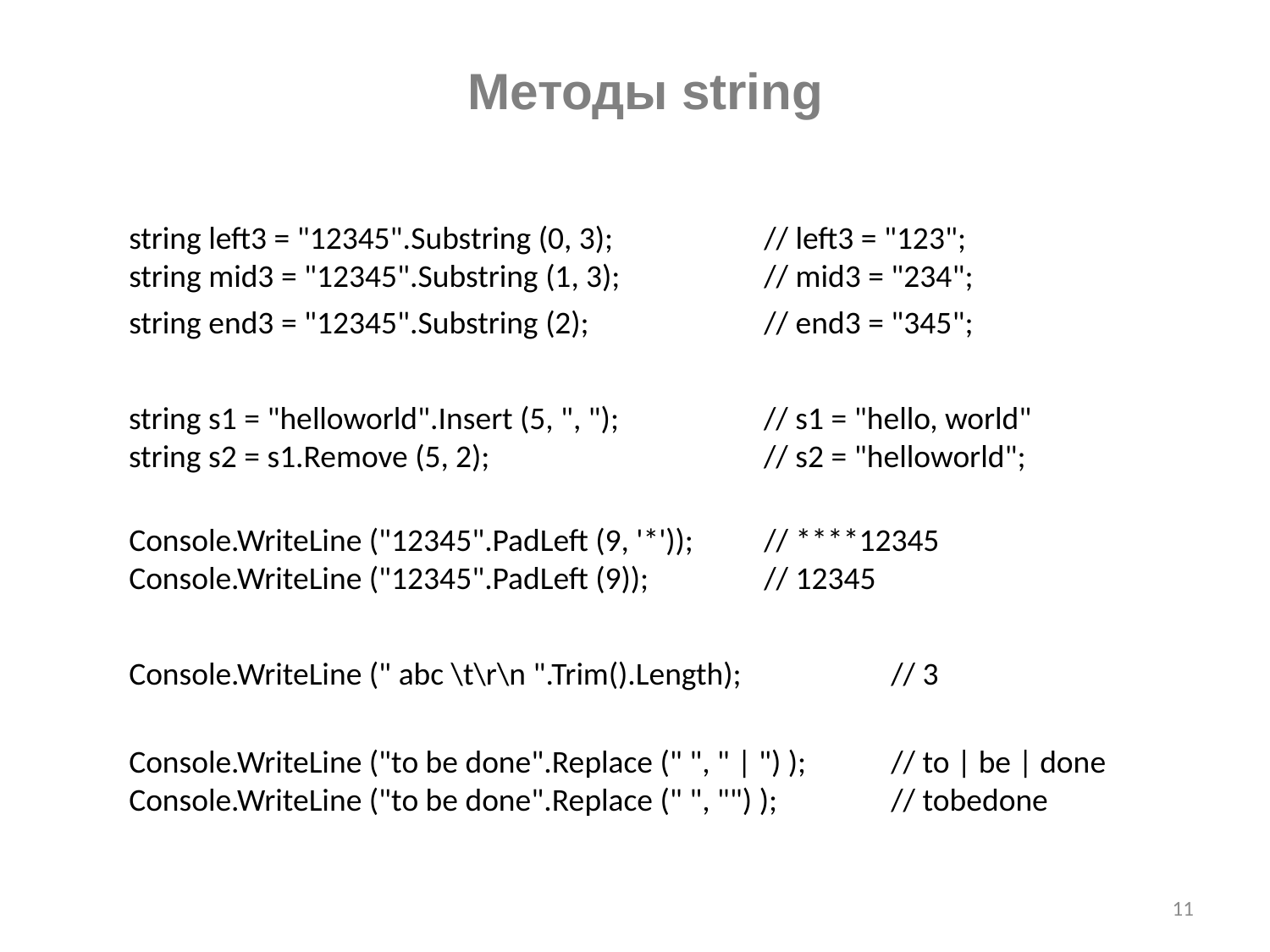

Методы string
string left3 = "12345".Substring (0, 3); 		// left3 = "123";
string mid3 = "12345".Substring (1, 3); 		// mid3 = "234";
string end3 = "12345".Substring (2); 		// end3 = "345";
string s1 = "helloworld".Insert (5, ", "); 		// s1 = "hello, world"
string s2 = s1.Remove (5, 2); 			// s2 = "helloworld";
Console.WriteLine ("12345".PadLeft (9, '*')); 	// ****12345
Console.WriteLine ("12345".PadLeft (9)); 	// 12345
Console.WriteLine (" abc \t\r\n ".Trim().Length); 		// 3
Console.WriteLine ("to be done".Replace (" ", " | ") ); 	// to | be | done
Console.WriteLine ("to be done".Replace (" ", "") ); 	// tobedone
11